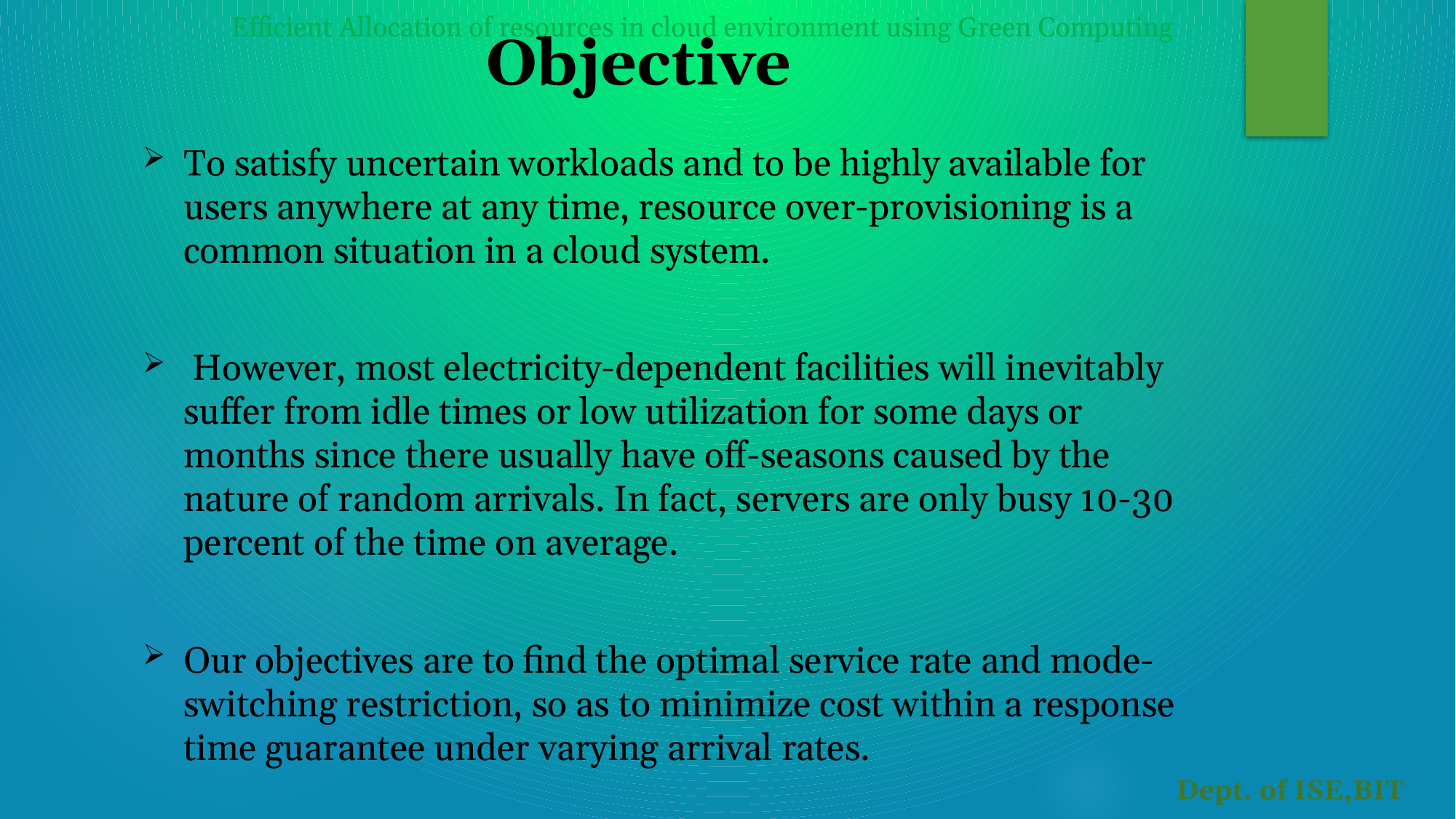

Efficient Allocation of resources in cloud environment using Green Computing
# Objective
To satisfy uncertain workloads and to be highly available for users anywhere at any time, resource over-provisioning is a common situation in a cloud system.

 However, most electricity-dependent facilities will inevitably suffer from idle times or low utilization for some days or months since there usually have off-seasons caused by the nature of random arrivals. In fact, servers are only busy 10-30 percent of the time on average.

Our objectives are to find the optimal service rate and mode-switching restriction, so as to minimize cost within a response time guarantee under varying arrival rates.
Dept. of ISE,BIT